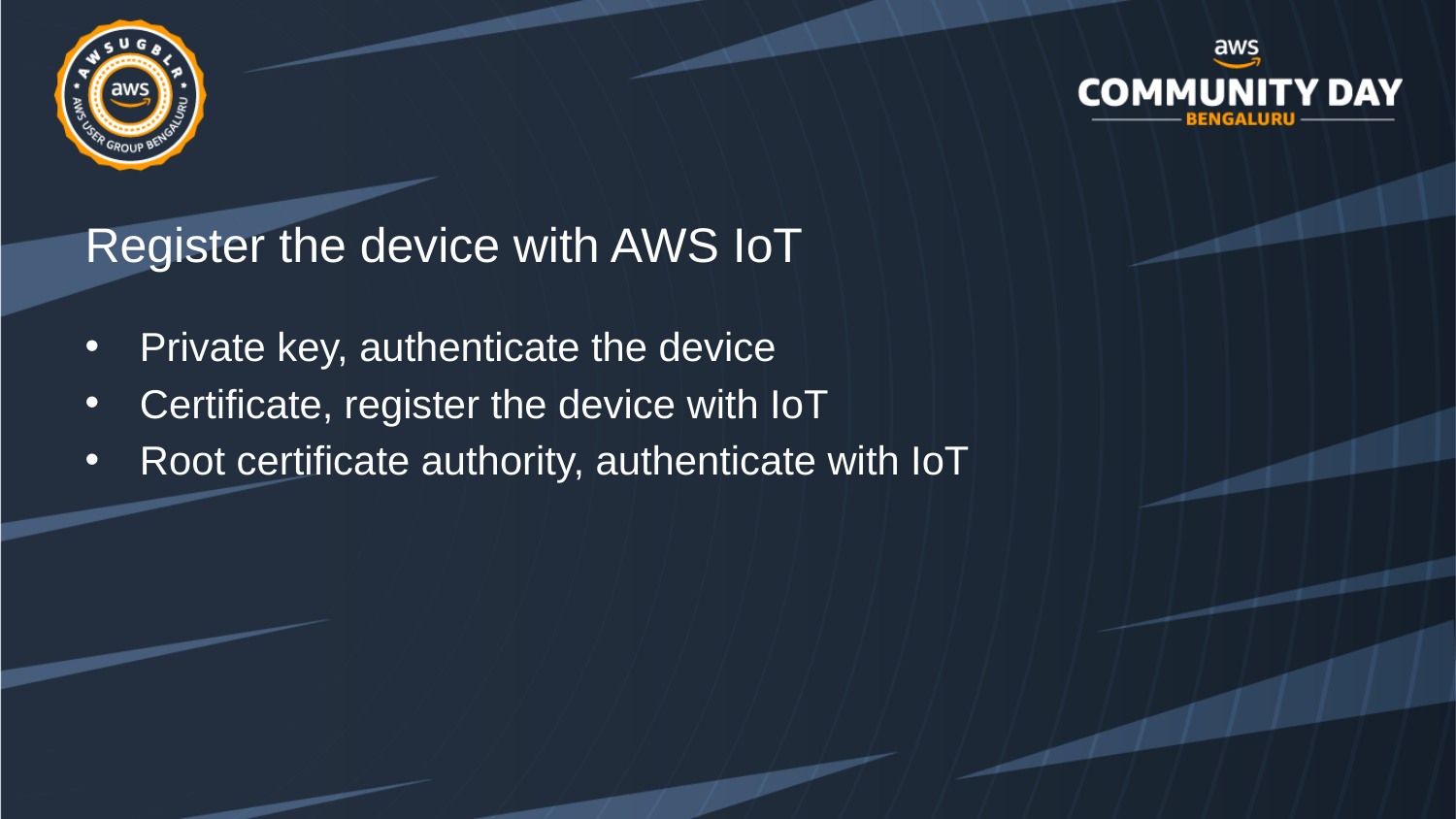

Register the device with AWS IoT
Private key, authenticate the device
Certificate, register the device with IoT
Root certificate authority, authenticate with IoT